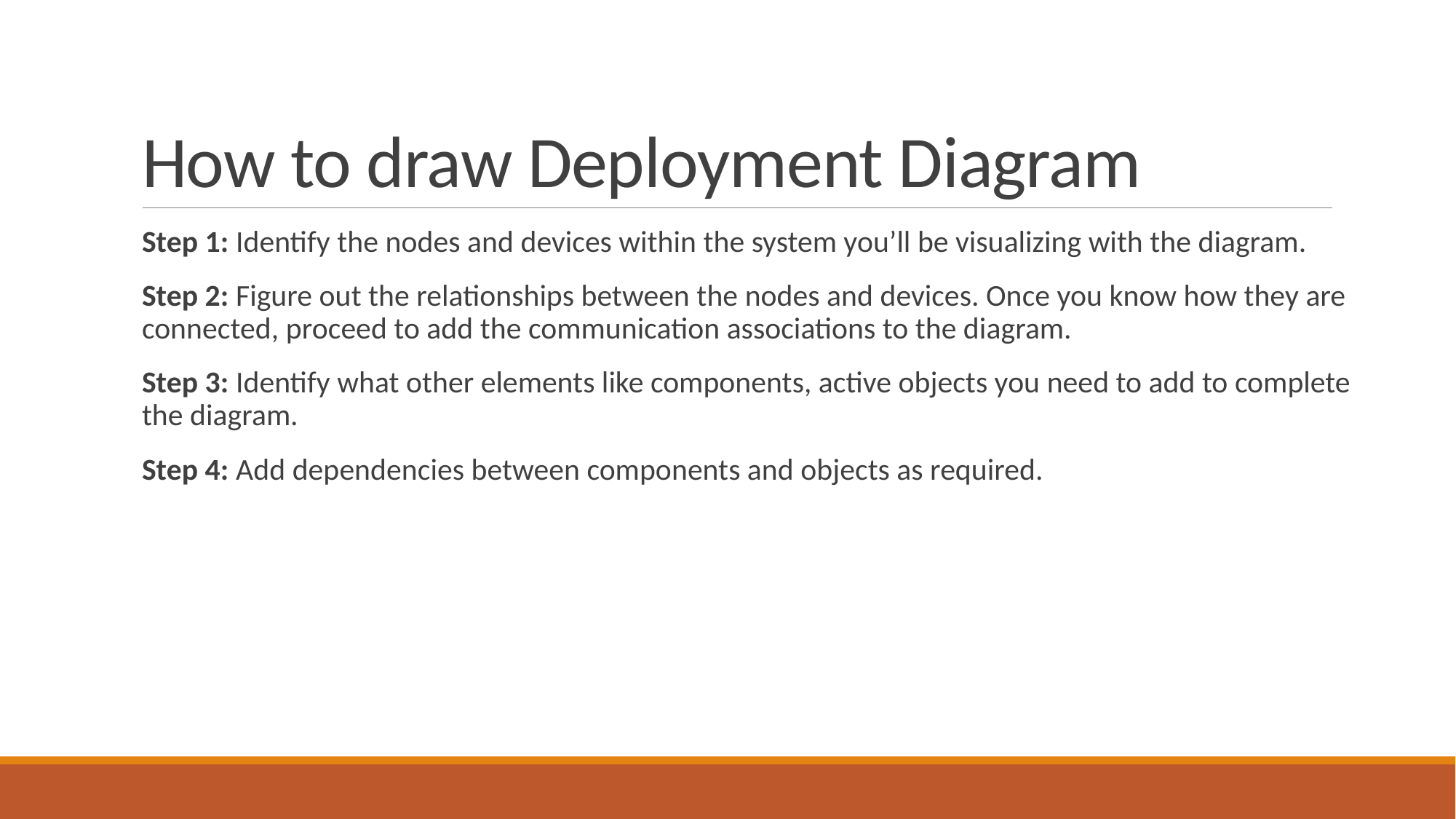

# How to draw Deployment Diagram
Step 1: Identify the nodes and devices within the system you’ll be visualizing with the diagram.
Step 2: Figure out the relationships between the nodes and devices. Once you know how they are connected, proceed to add the communication associations to the diagram.
Step 3: Identify what other elements like components, active objects you need to add to complete the diagram.
Step 4: Add dependencies between components and objects as required.